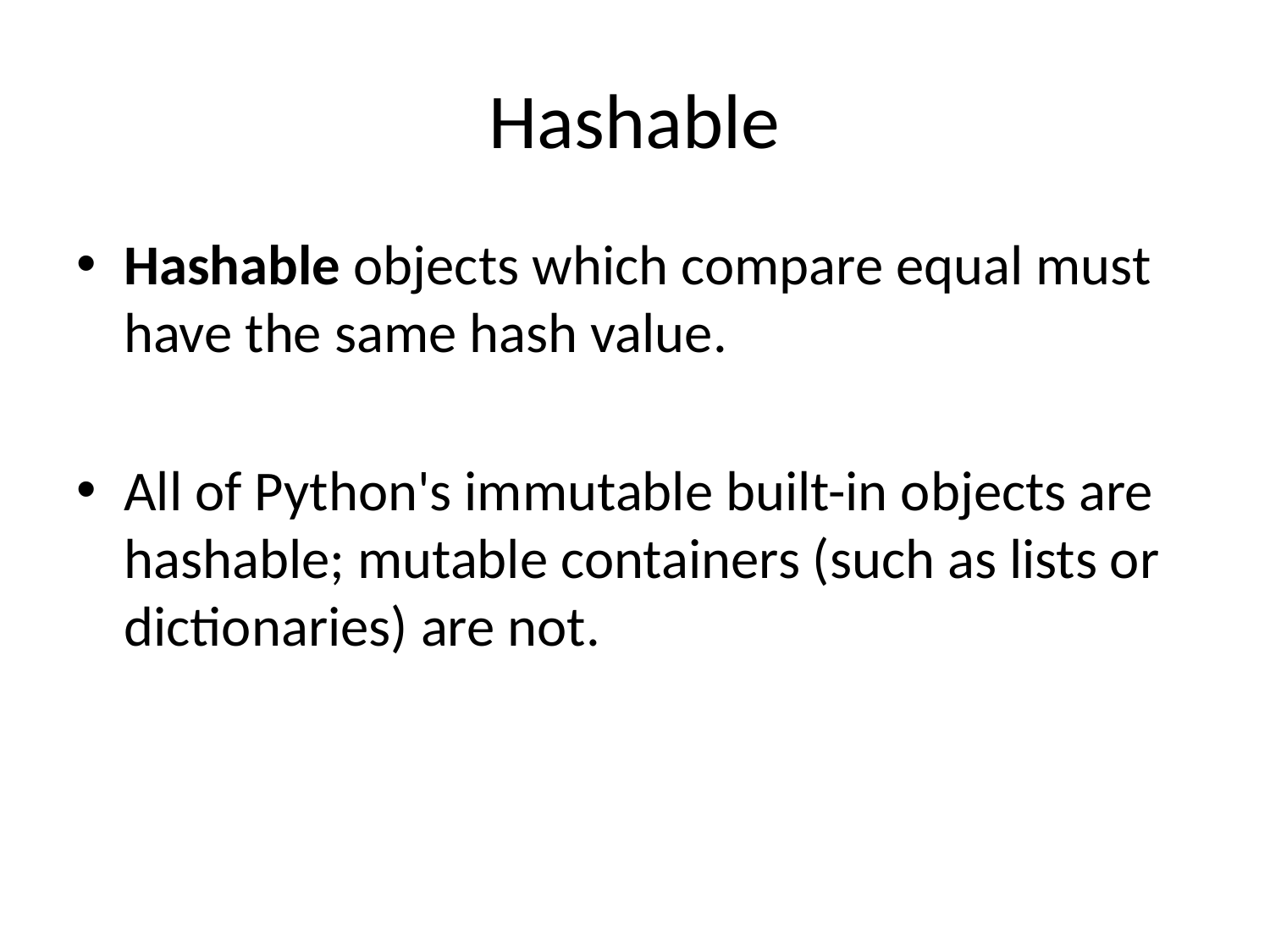

# Hashable
Hashable objects which compare equal must have the same hash value.

All of Python's immutable built-in objects are hashable; mutable containers (such as lists or dictionaries) are not.